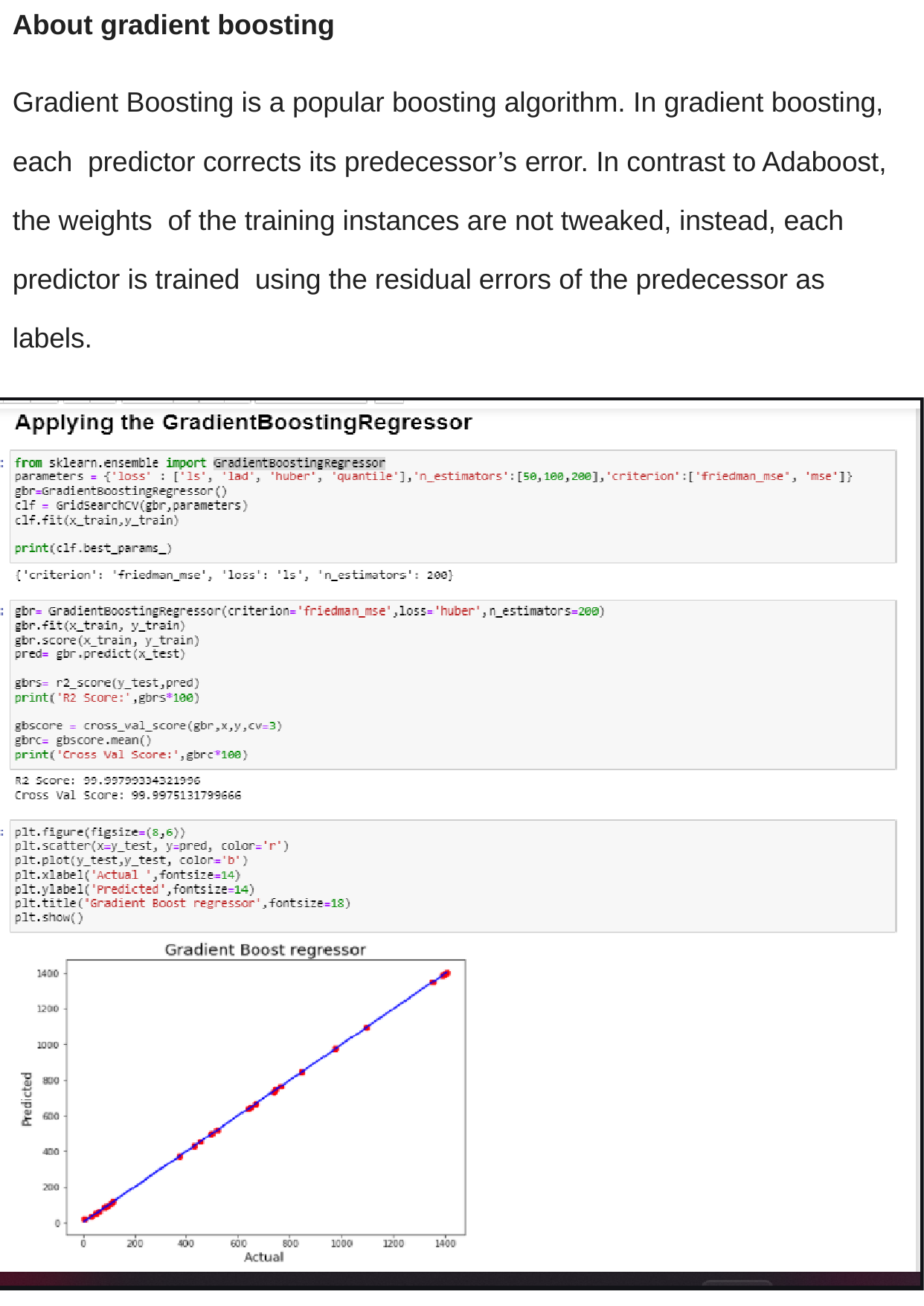

About gradient boosting
Gradient Boosting is a popular boosting algorithm. In gradient boosting, each  predictor corrects its predecessor’s error. In contrast to Adaboost, the weights  of the training instances are not tweaked, instead, each predictor is trained  using the residual errors of the predecessor as labels.